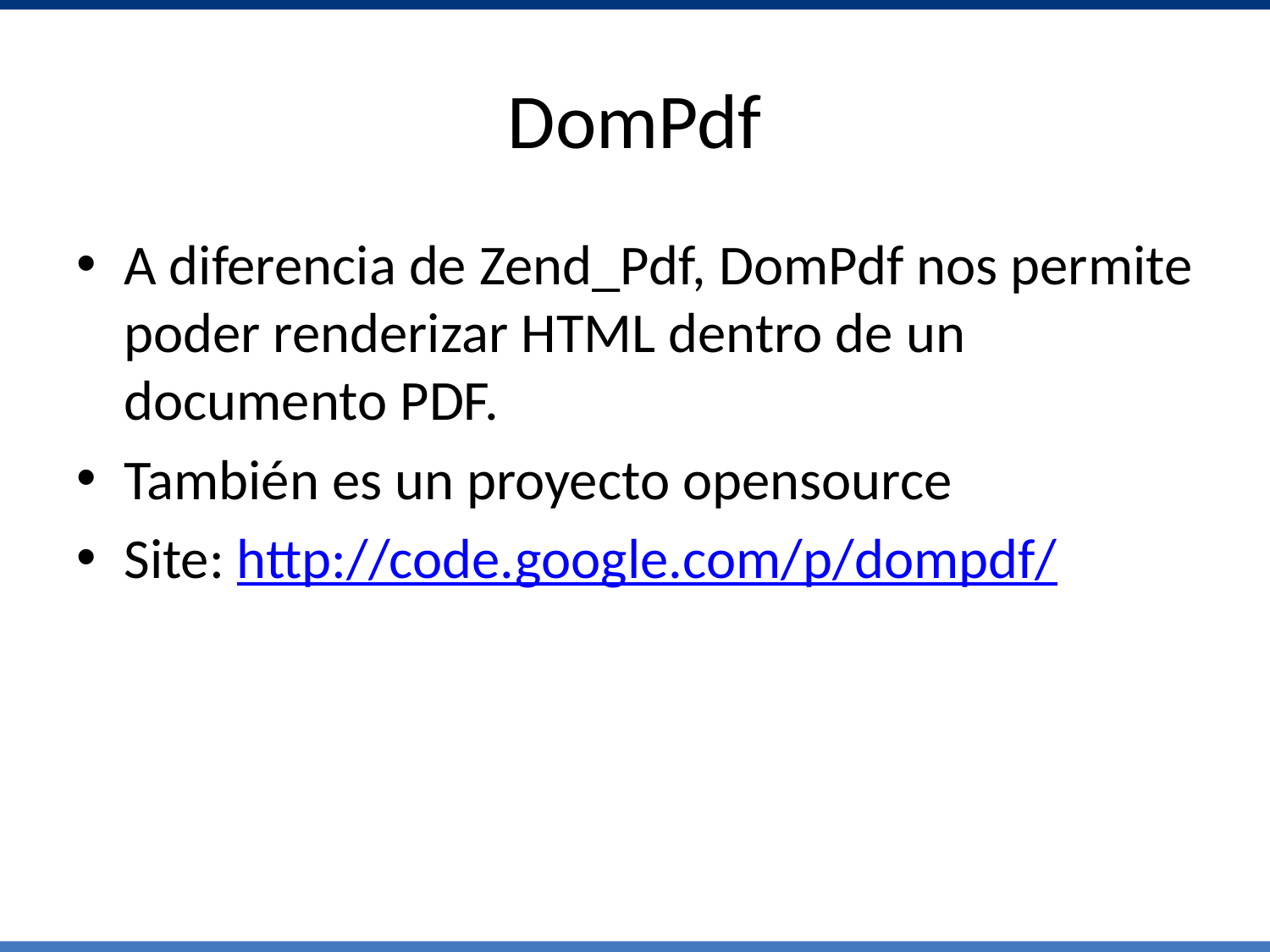

# DomPdf
A diferencia de Zend_Pdf, DomPdf nos permite poder renderizar HTML dentro de un documento PDF.
También es un proyecto opensource
Site: http://code.google.com/p/dompdf/